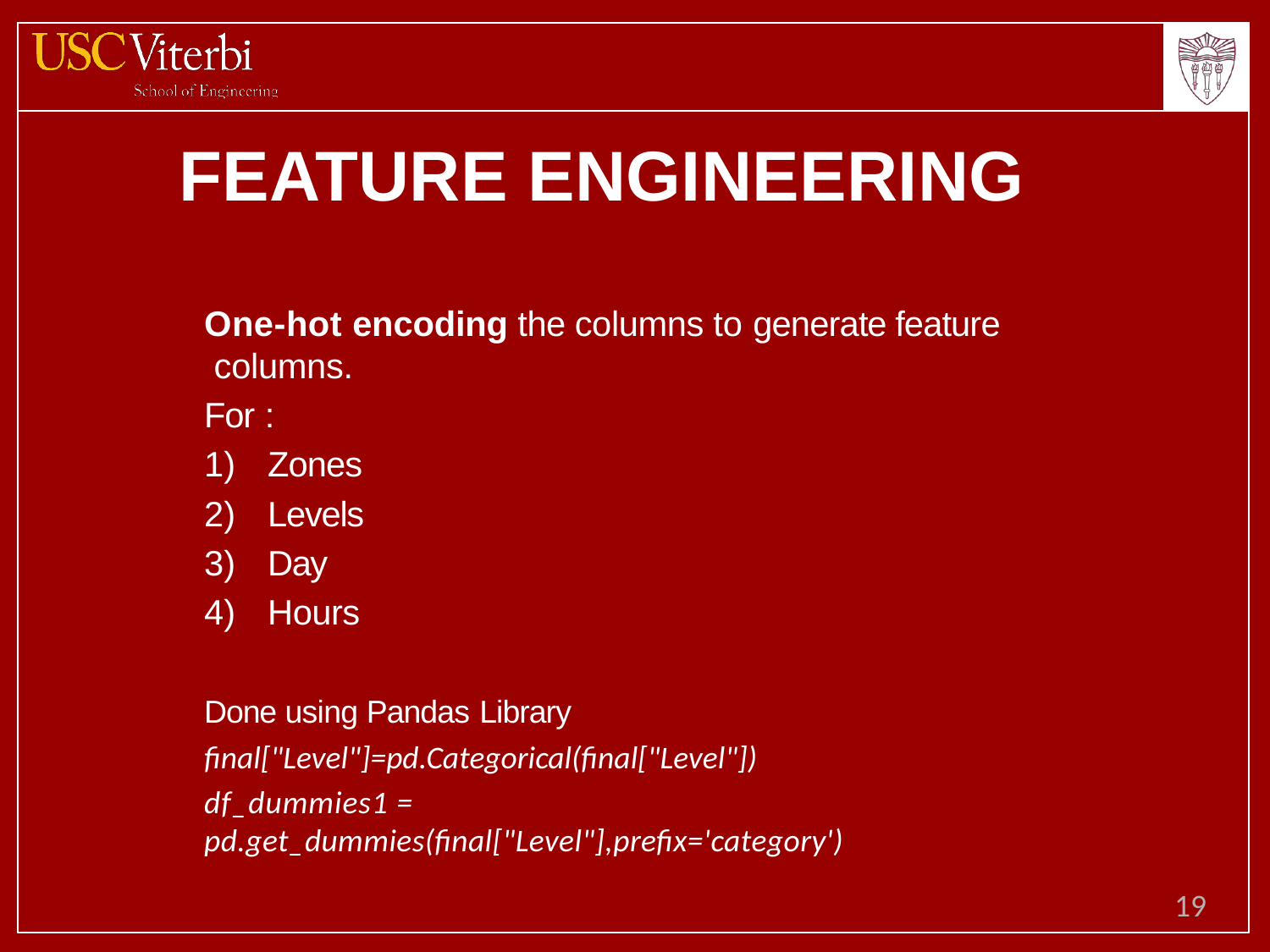

# FEATURE ENGINEERING
One-hot encoding the columns to generate feature  columns.
For :
Zones
Levels
Day
Hours

Done using Pandas Library
final["Level"]=pd.Categorical(final["Level"])
df_dummies1 = pd.get_dummies(final["Level"],prefix='category')
19